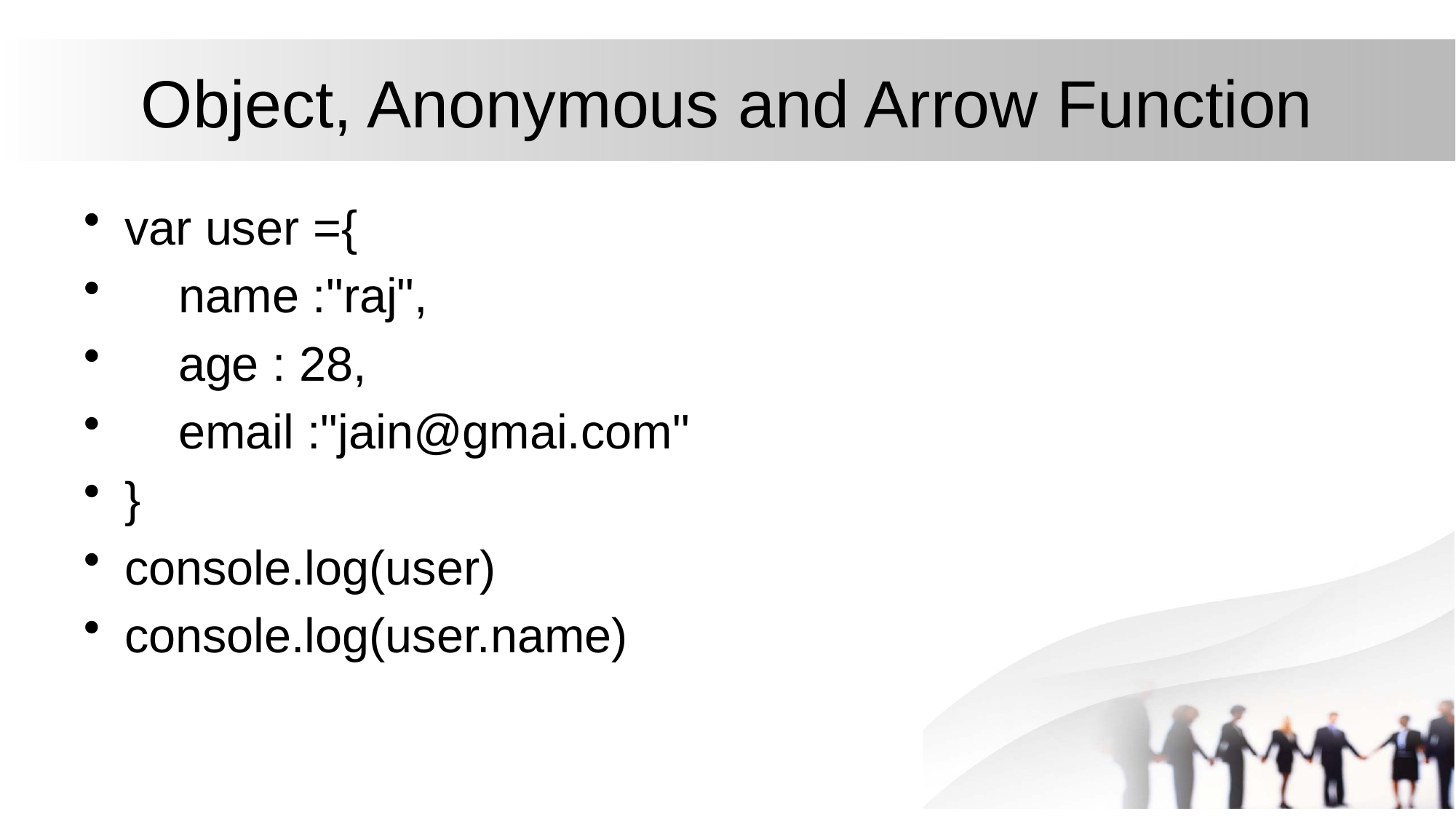

# Object, Anonymous and Arrow Function
var user ={
    name :"raj",
    age : 28,
    email :"jain@gmai.com"
}
console.log(user)
console.log(user.name)